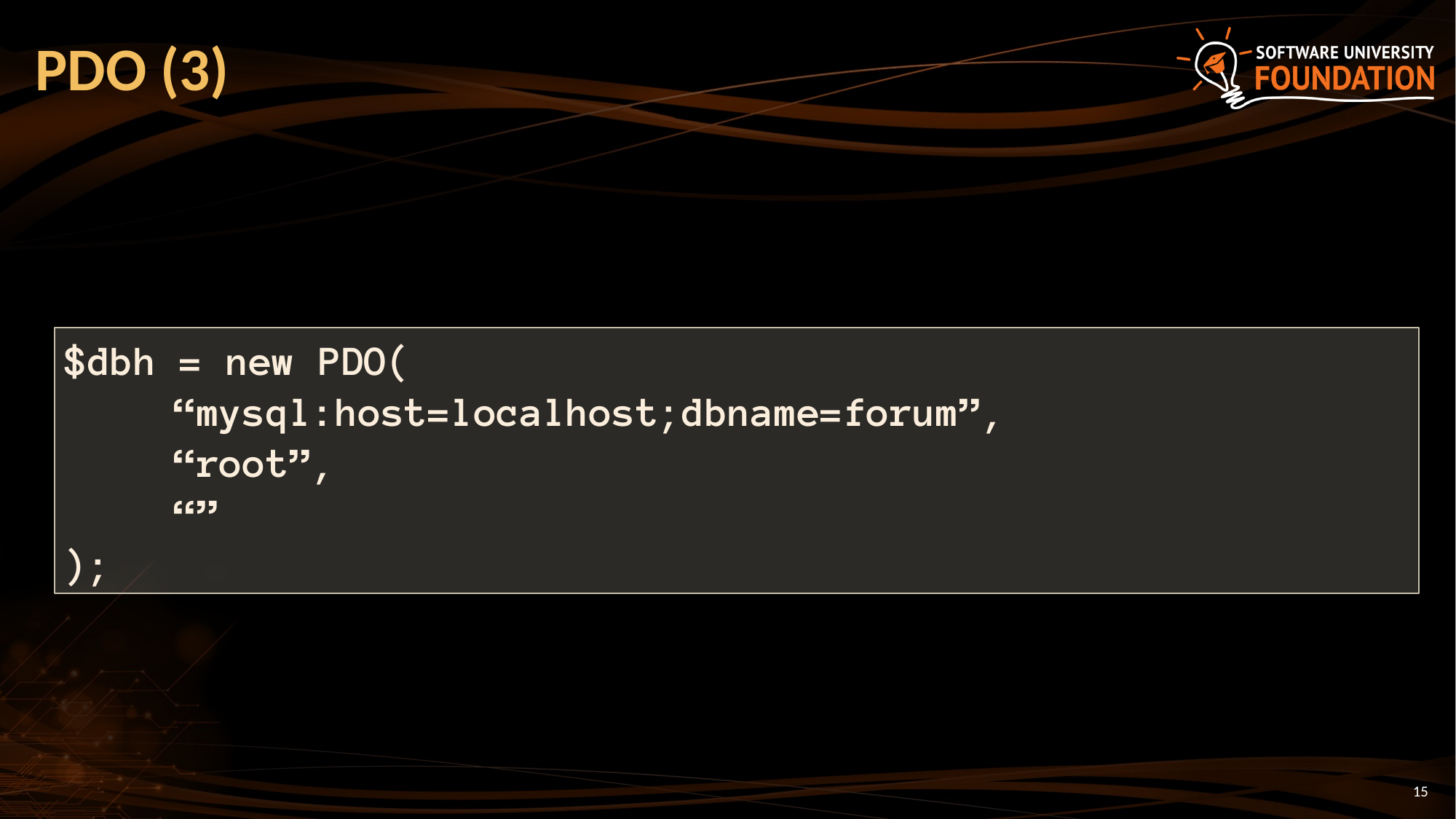

# PDO (3)
$dbh = new PDO(
	“mysql:host=localhost;dbname=forum”,
	“root”,
	“”
);
15